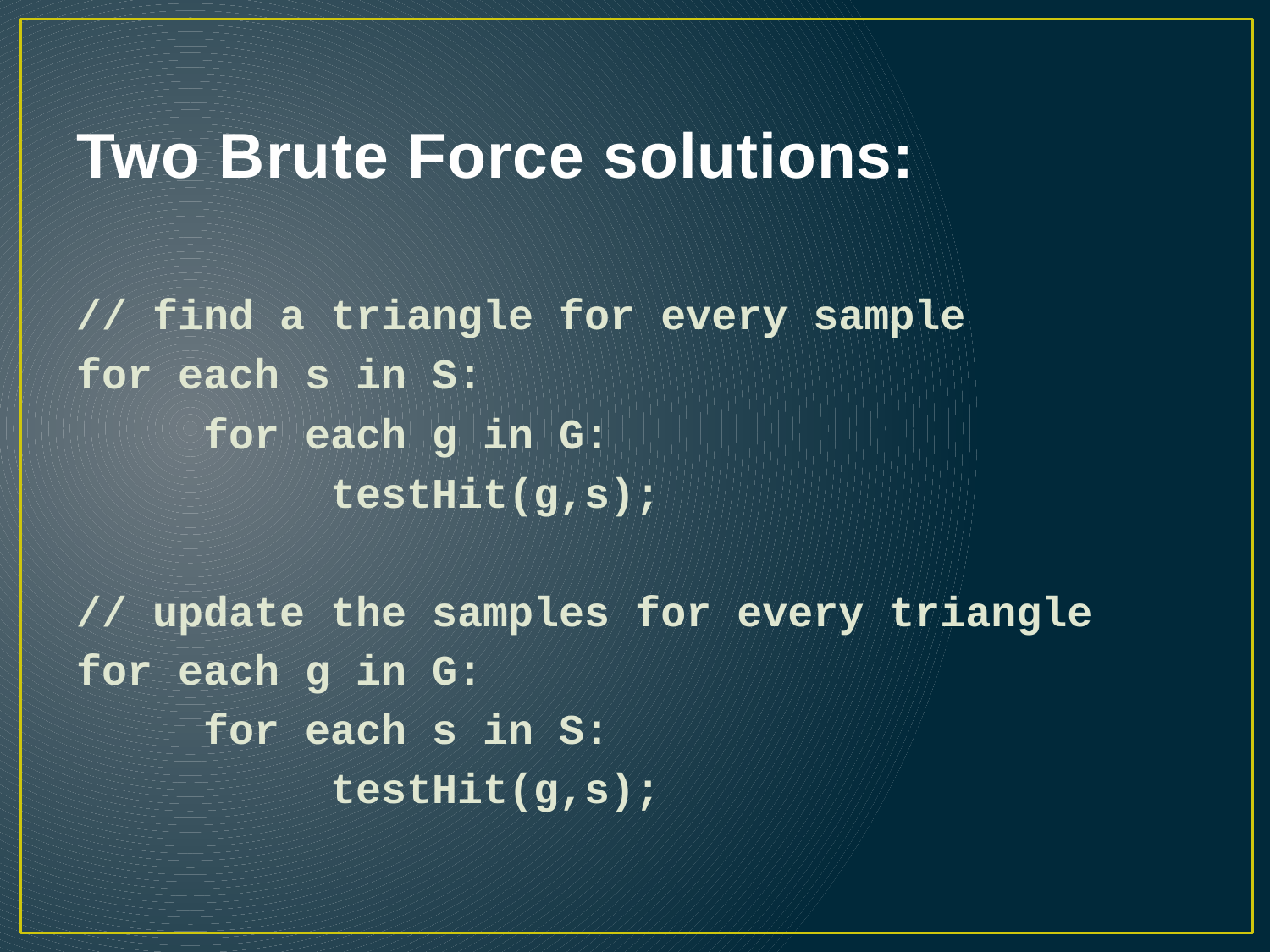

# Two Brute Force solutions:

// find a triangle for every sample
for each s in S:
	for each g in G:
		testHit(g,s);

// update the samples for every triangle
for each g in G:
	for each s in S:
		testHit(g,s);